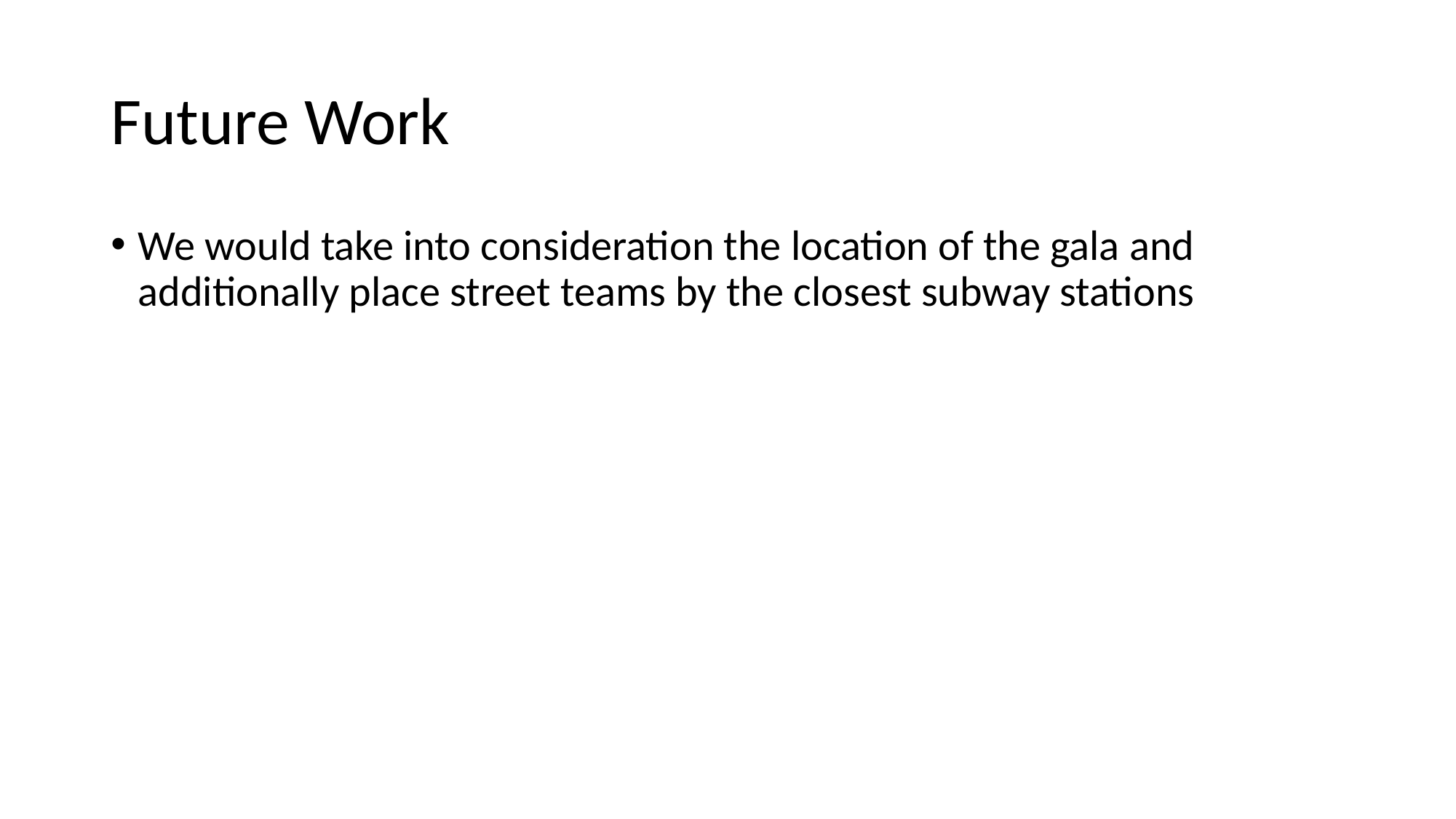

# Future Work
We would take into consideration the location of the gala and additionally place street teams by the closest subway stations